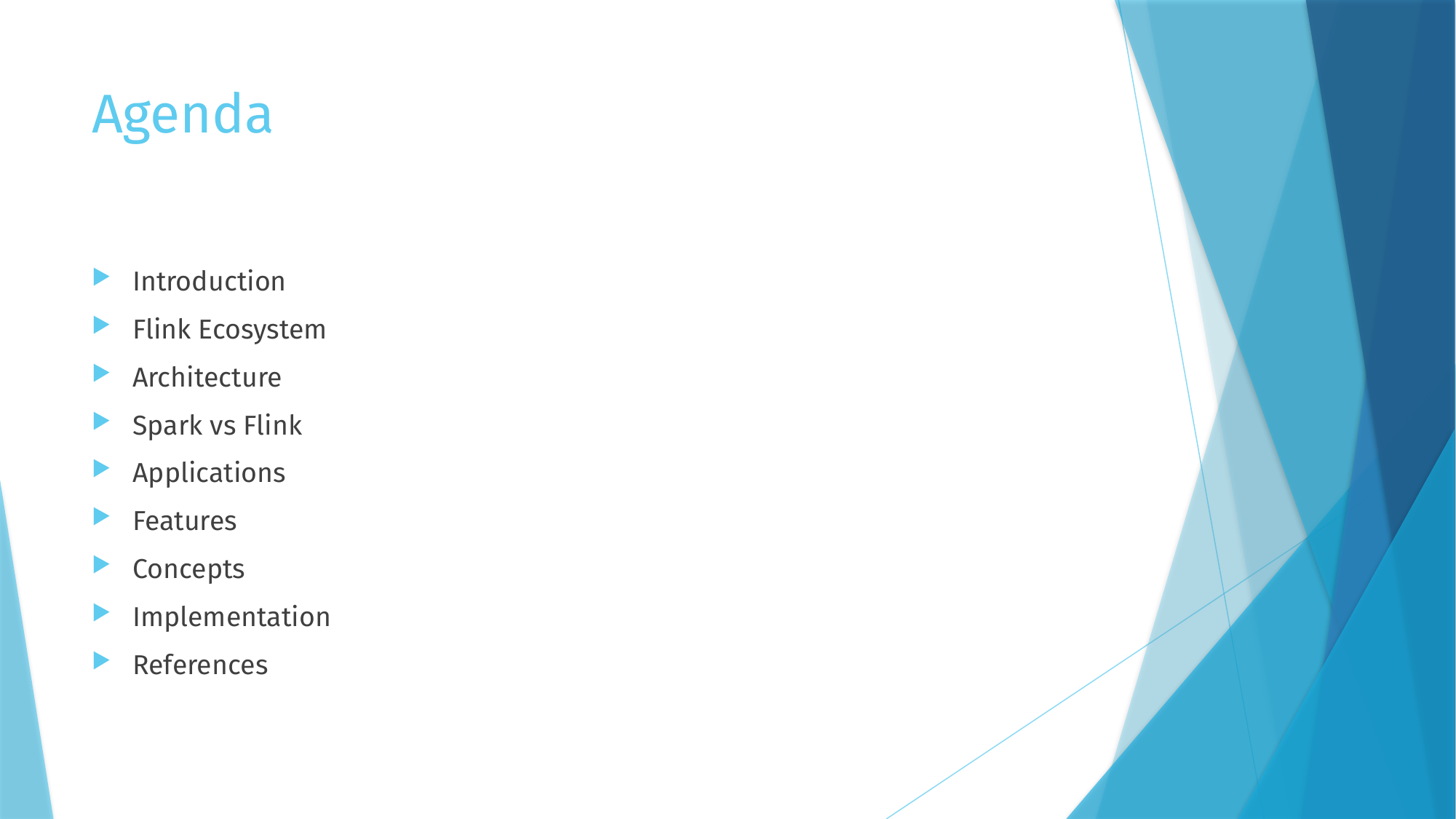

# Agenda
Introduction
Flink Ecosystem
Architecture
Spark vs Flink
Applications
Features
Concepts
Implementation
References